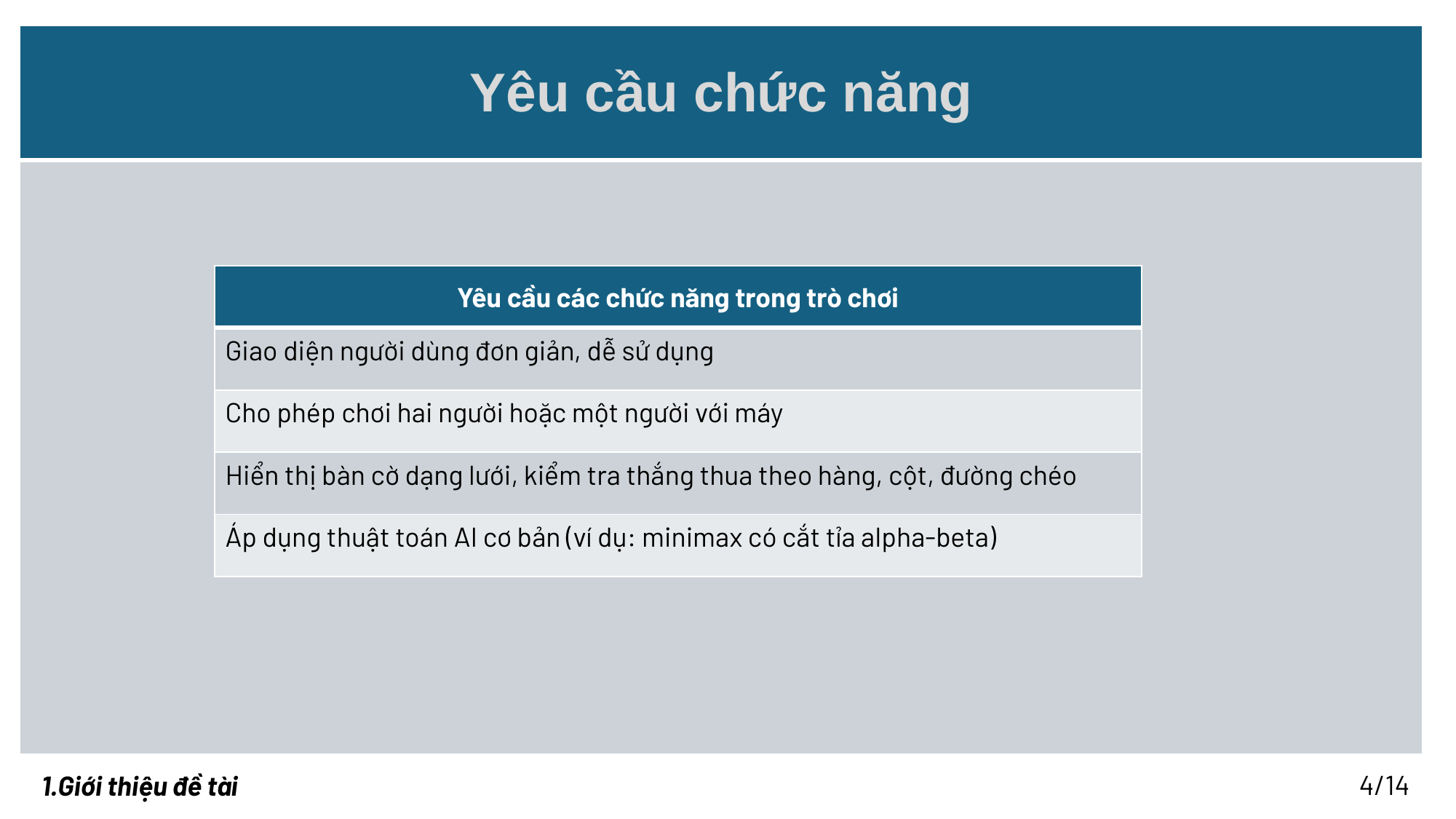

| Yêu cầu chức năng |
| --- |
|  |
| Yêu cầu các chức năng trong trò chơi |
| --- |
| Giao diện người dùng đơn giản, dễ sử dụng |
| Cho phép chơi hai người hoặc một người với máy |
| Hiển thị bàn cờ dạng lưới, kiểm tra thắng thua theo hàng, cột, đường chéo |
| Áp dụng thuật toán AI cơ bản (ví dụ: minimax có cắt tỉa alpha-beta) |
4/14
1.Giới thiệu đề tài